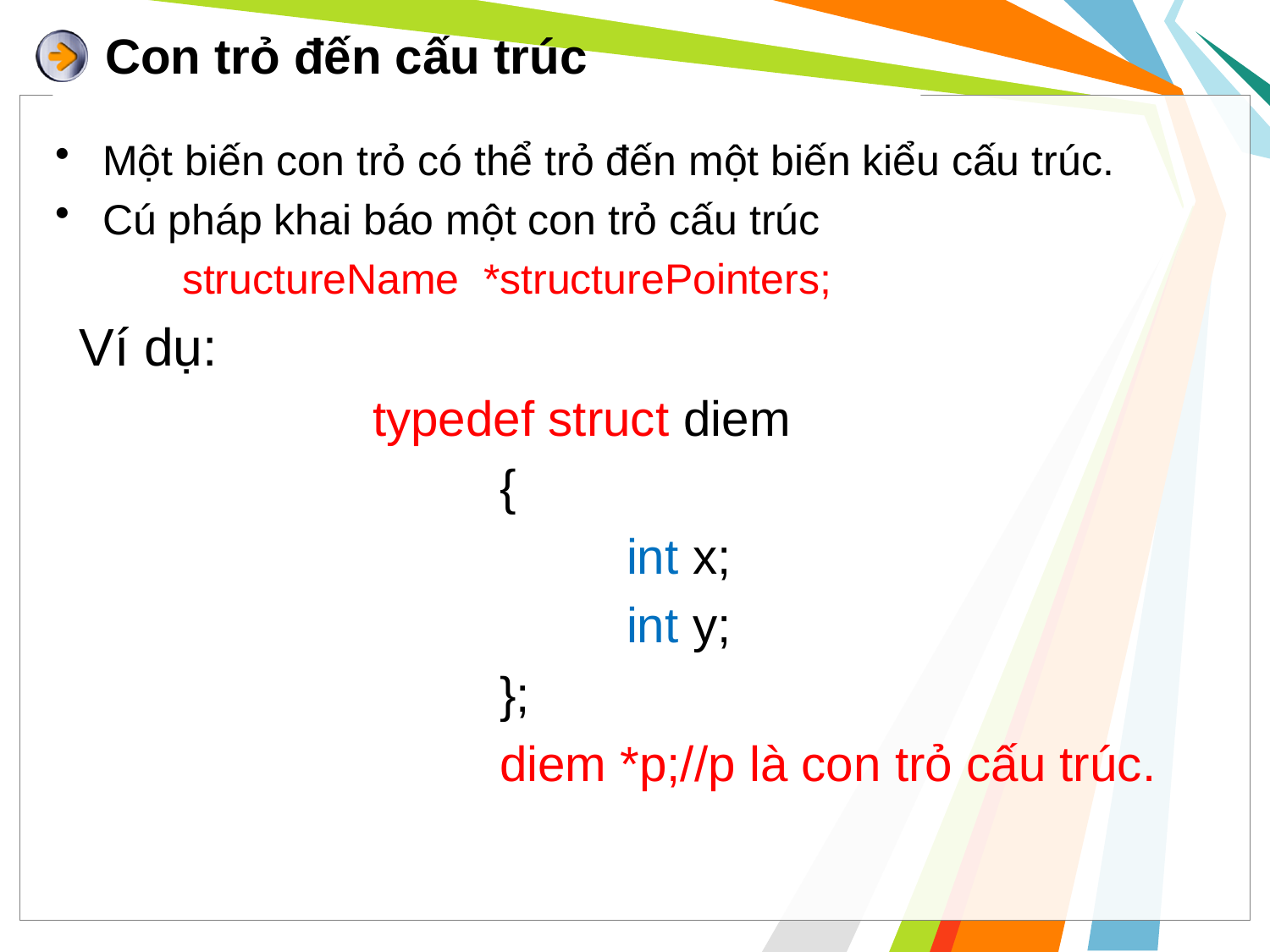

# Con trỏ đến cấu trúc
Một biến con trỏ có thể trỏ đến một biến kiểu cấu trúc.
Cú pháp khai báo một con trỏ cấu trúc
	structureName  *structurePointers;
Ví dụ:
typedef struct diem
	{
		int x;
		int y;
	};
	diem *p;//p là con trỏ cấu trúc.